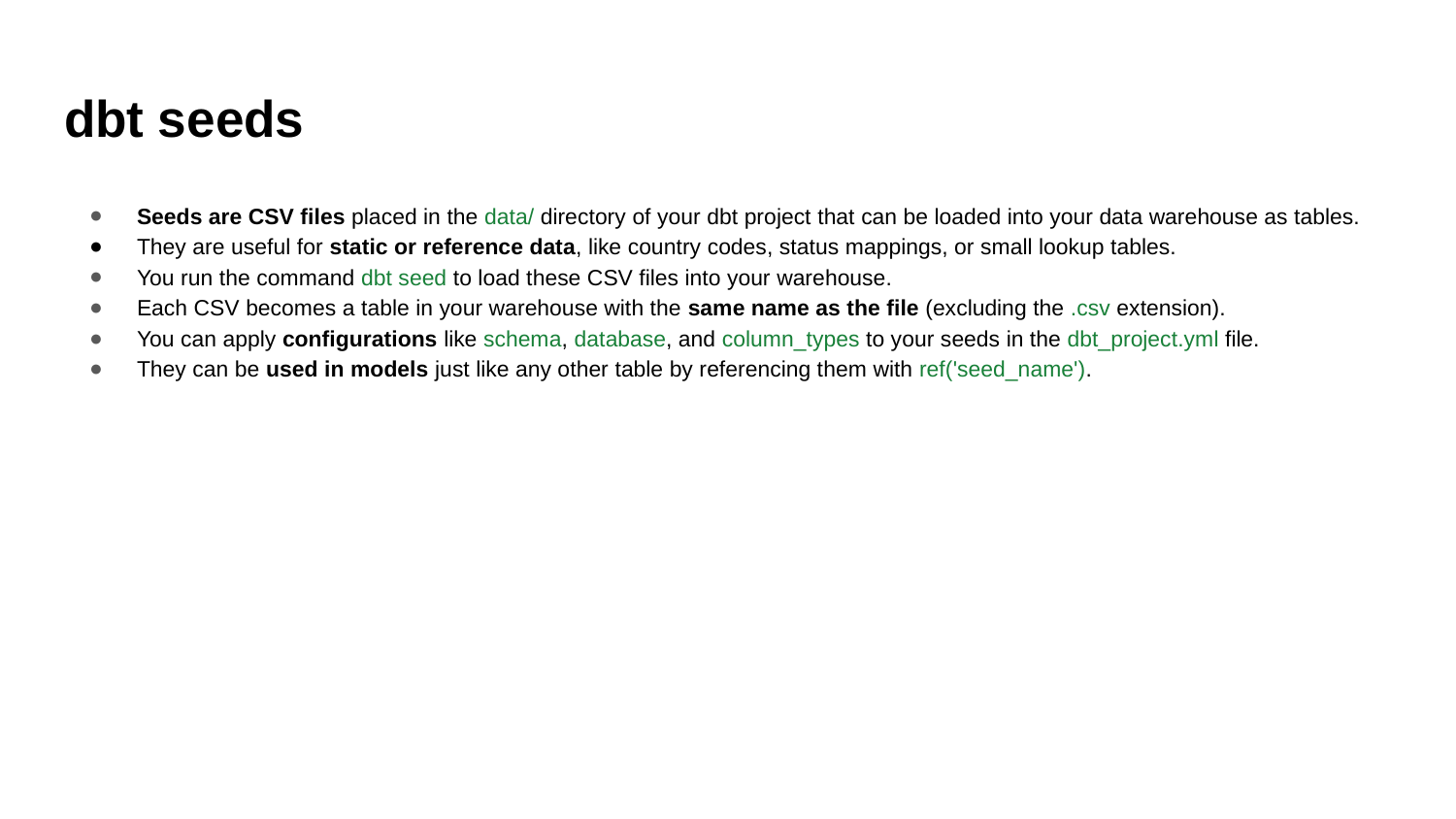

# dbt seeds
Seeds are CSV files placed in the data/ directory of your dbt project that can be loaded into your data warehouse as tables.
They are useful for static or reference data, like country codes, status mappings, or small lookup tables.
You run the command dbt seed to load these CSV files into your warehouse.
Each CSV becomes a table in your warehouse with the same name as the file (excluding the .csv extension).
You can apply configurations like schema, database, and column_types to your seeds in the dbt_project.yml file.
They can be used in models just like any other table by referencing them with ref('seed_name').